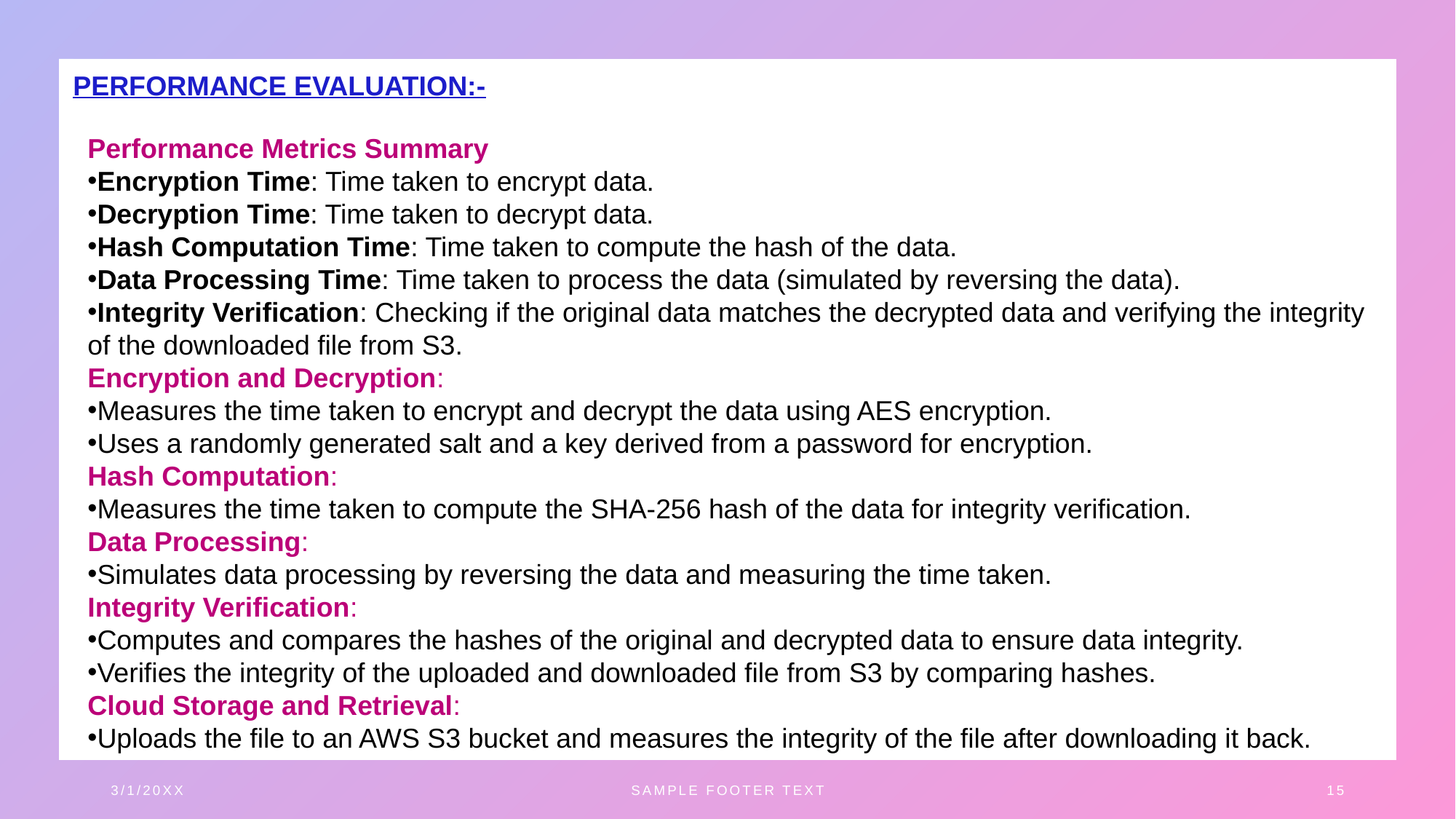

PERFORMANCE EVALUATION:-
Performance Metrics Summary
Encryption Time: Time taken to encrypt data.
Decryption Time: Time taken to decrypt data.
Hash Computation Time: Time taken to compute the hash of the data.
Data Processing Time: Time taken to process the data (simulated by reversing the data).
Integrity Verification: Checking if the original data matches the decrypted data and verifying the integrity of the downloaded file from S3.
Encryption and Decryption:
Measures the time taken to encrypt and decrypt the data using AES encryption.
Uses a randomly generated salt and a key derived from a password for encryption.
Hash Computation:
Measures the time taken to compute the SHA-256 hash of the data for integrity verification.
Data Processing:
Simulates data processing by reversing the data and measuring the time taken.
Integrity Verification:
Computes and compares the hashes of the original and decrypted data to ensure data integrity.
Verifies the integrity of the uploaded and downloaded file from S3 by comparing hashes.
Cloud Storage and Retrieval:
Uploads the file to an AWS S3 bucket and measures the integrity of the file after downloading it back.

3/1/20XX
SAMPLE FOOTER TEXT
15